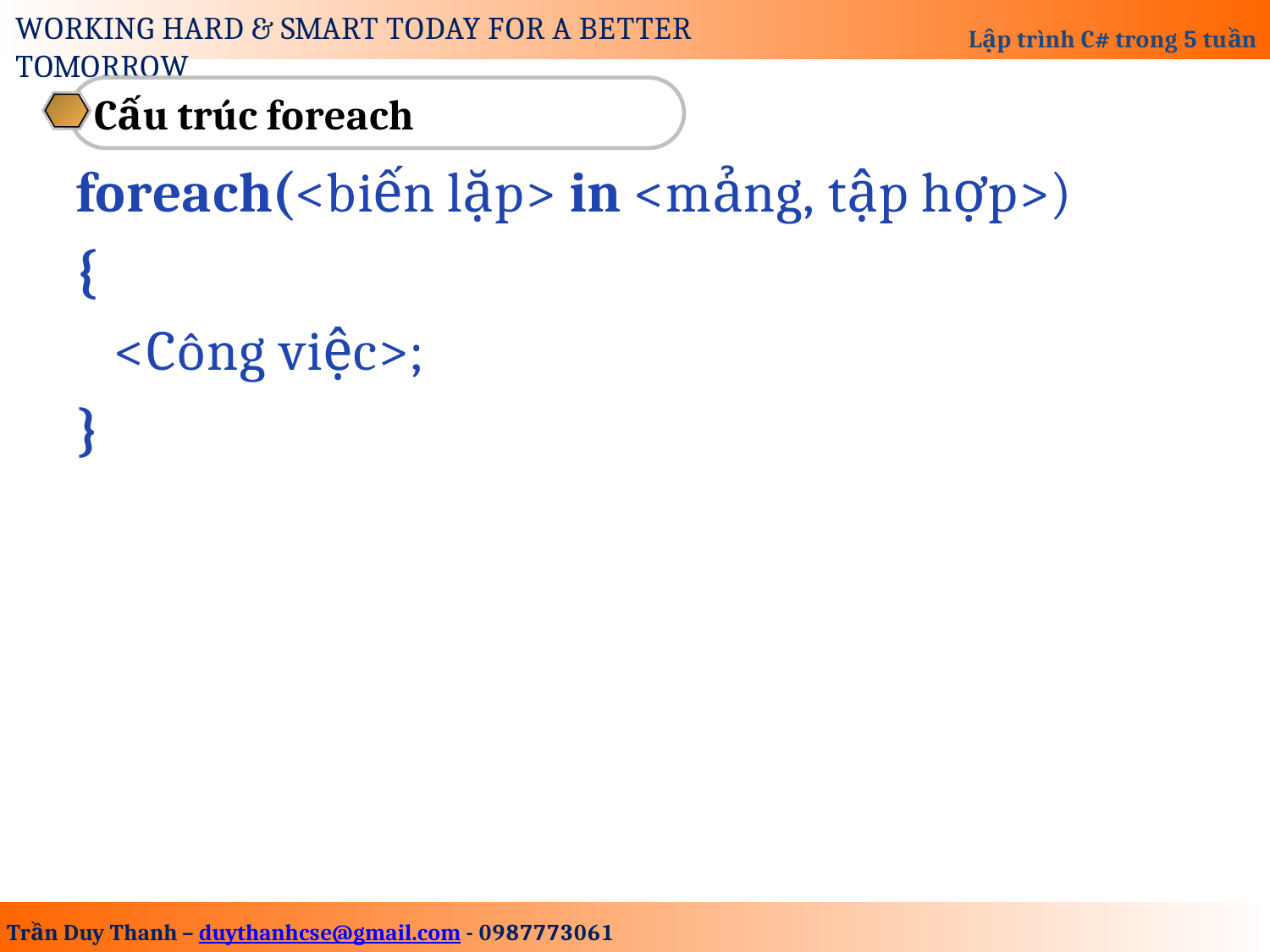

Cấu trúc foreach

foreach(<biến lặp> in <mảng, tập hợp>)
{
   <Công việc>;
}